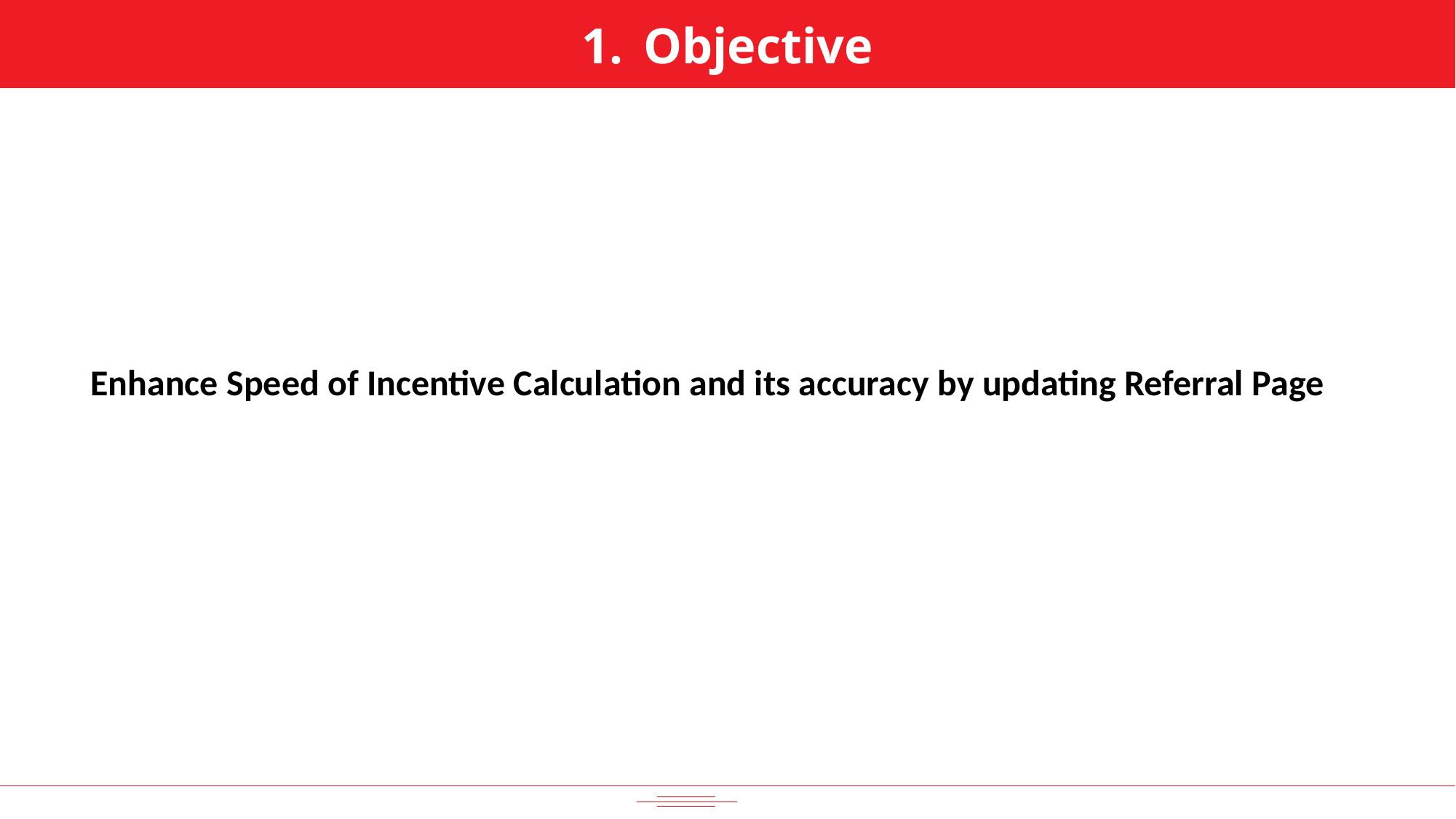

Objective
Enhance Speed of Incentive Calculation and its accuracy by updating Referral Page